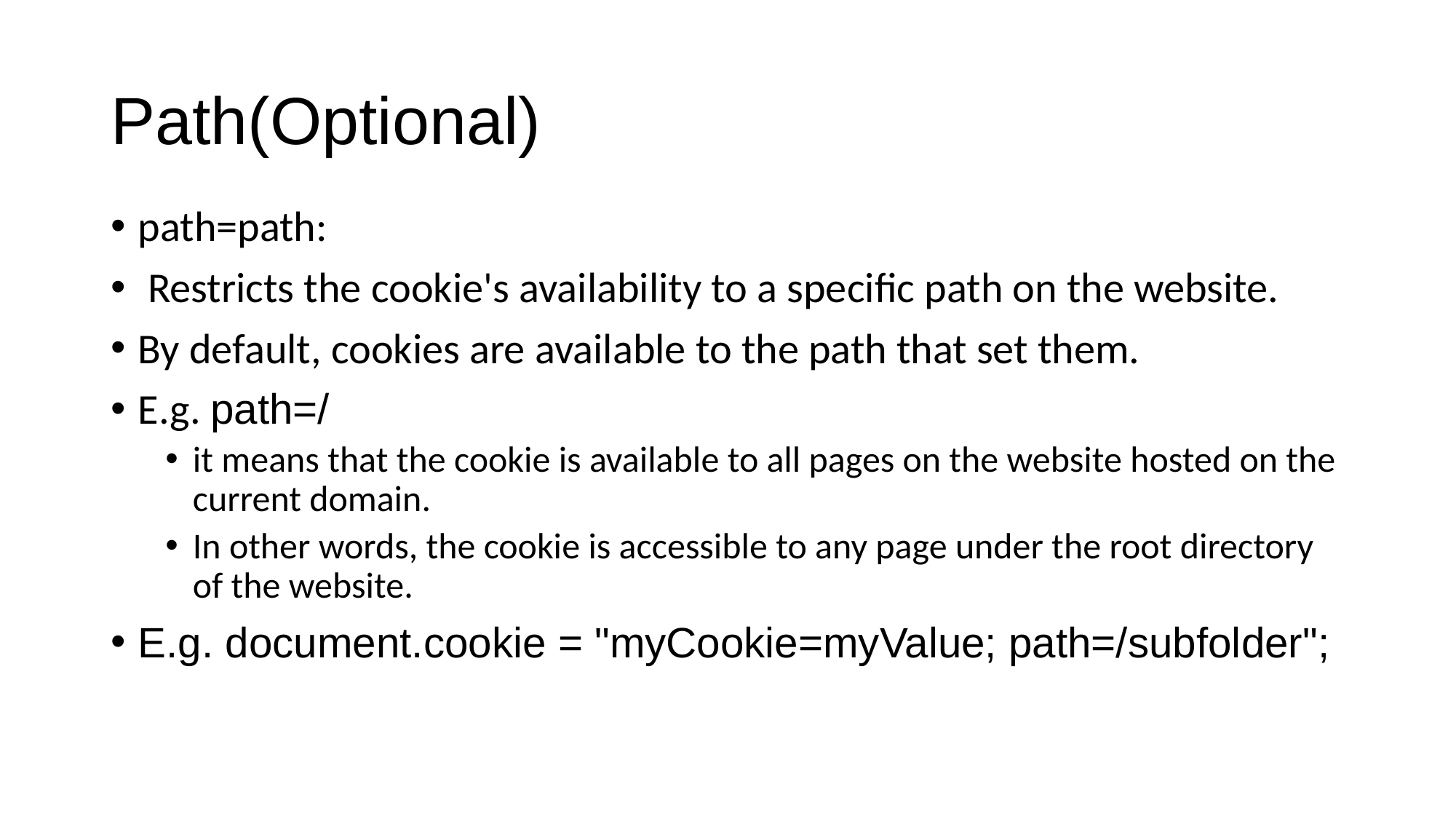

# Path(Optional)
path=path:
 Restricts the cookie's availability to a specific path on the website.
By default, cookies are available to the path that set them.
E.g. path=/
it means that the cookie is available to all pages on the website hosted on the current domain.
In other words, the cookie is accessible to any page under the root directory of the website.
E.g. document.cookie = "myCookie=myValue; path=/subfolder";